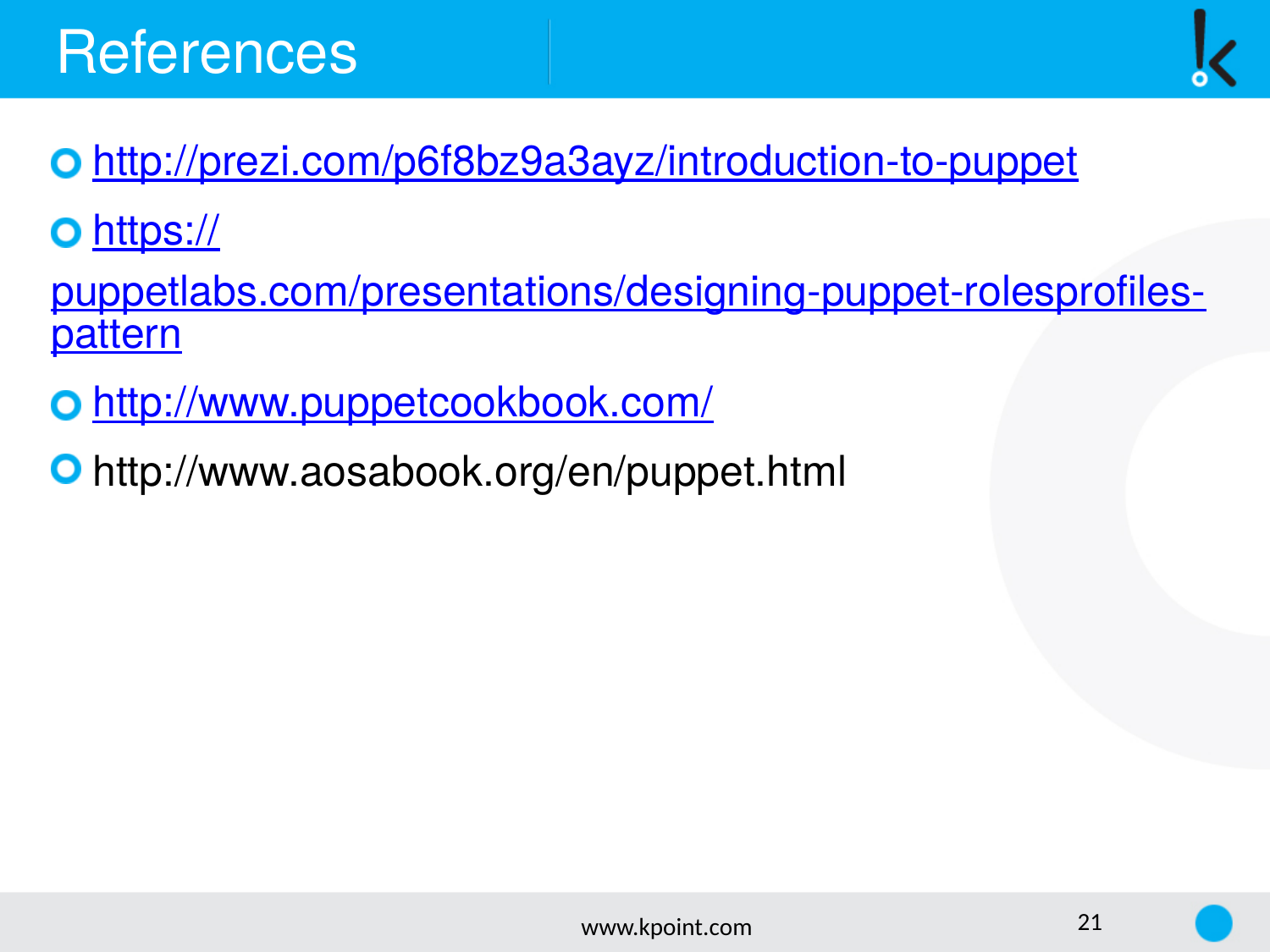

References
 http://prezi.com/p6f8bz9a3ayz/introduction-to-puppet
 https://puppetlabs.com/presentations/designing-puppet-rolesprofiles-pattern
 http://www.puppetcookbook.com/
 http://www.aosabook.org/en/puppet.html
www.kpoint.com
21